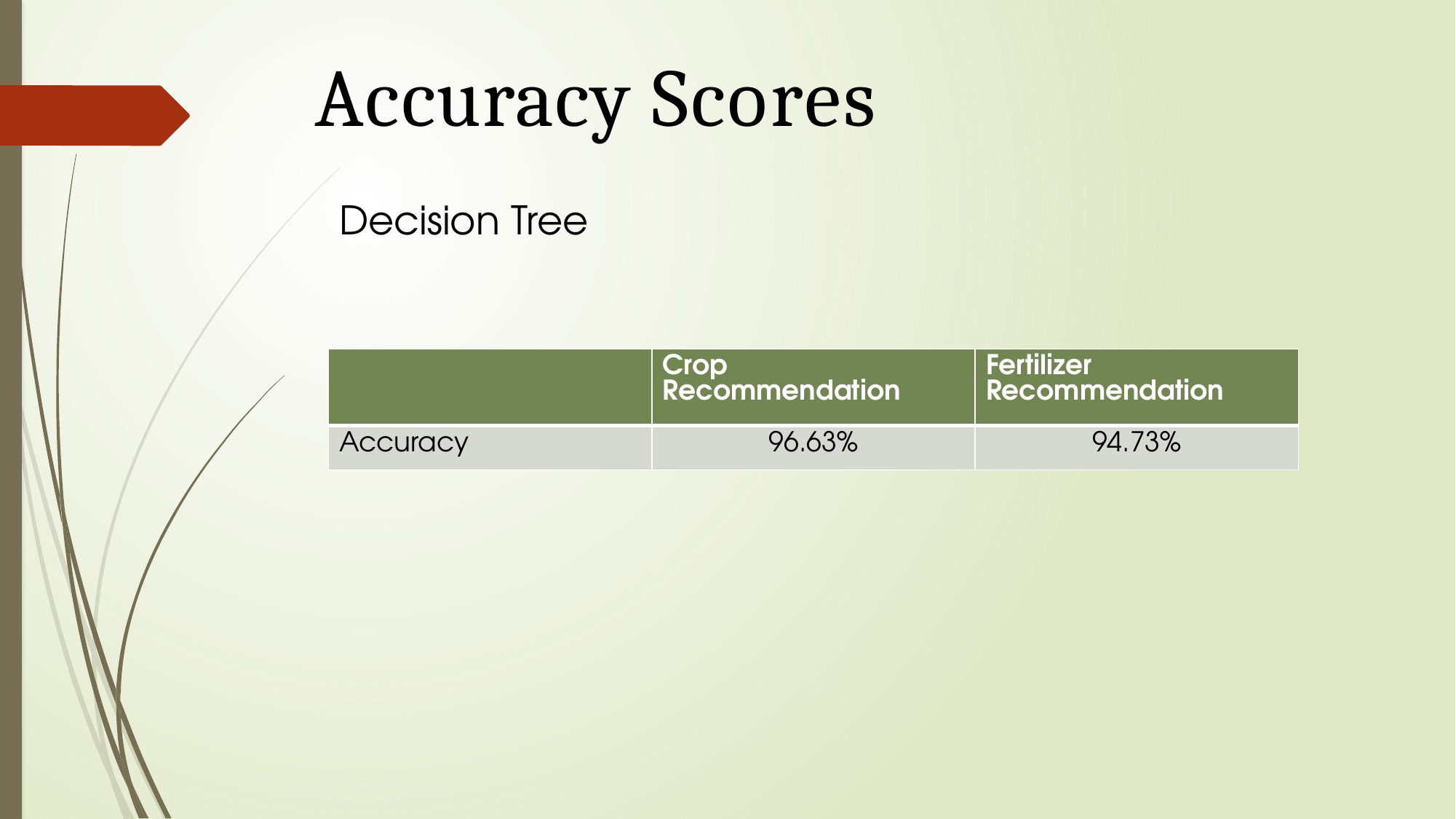

Accuracy Scores
Decision Tree
|  | Crop Recommendation | Fertilizer Recommendation |
| --- | --- | --- |
| Accuracy | 96.63% | 94.73% |